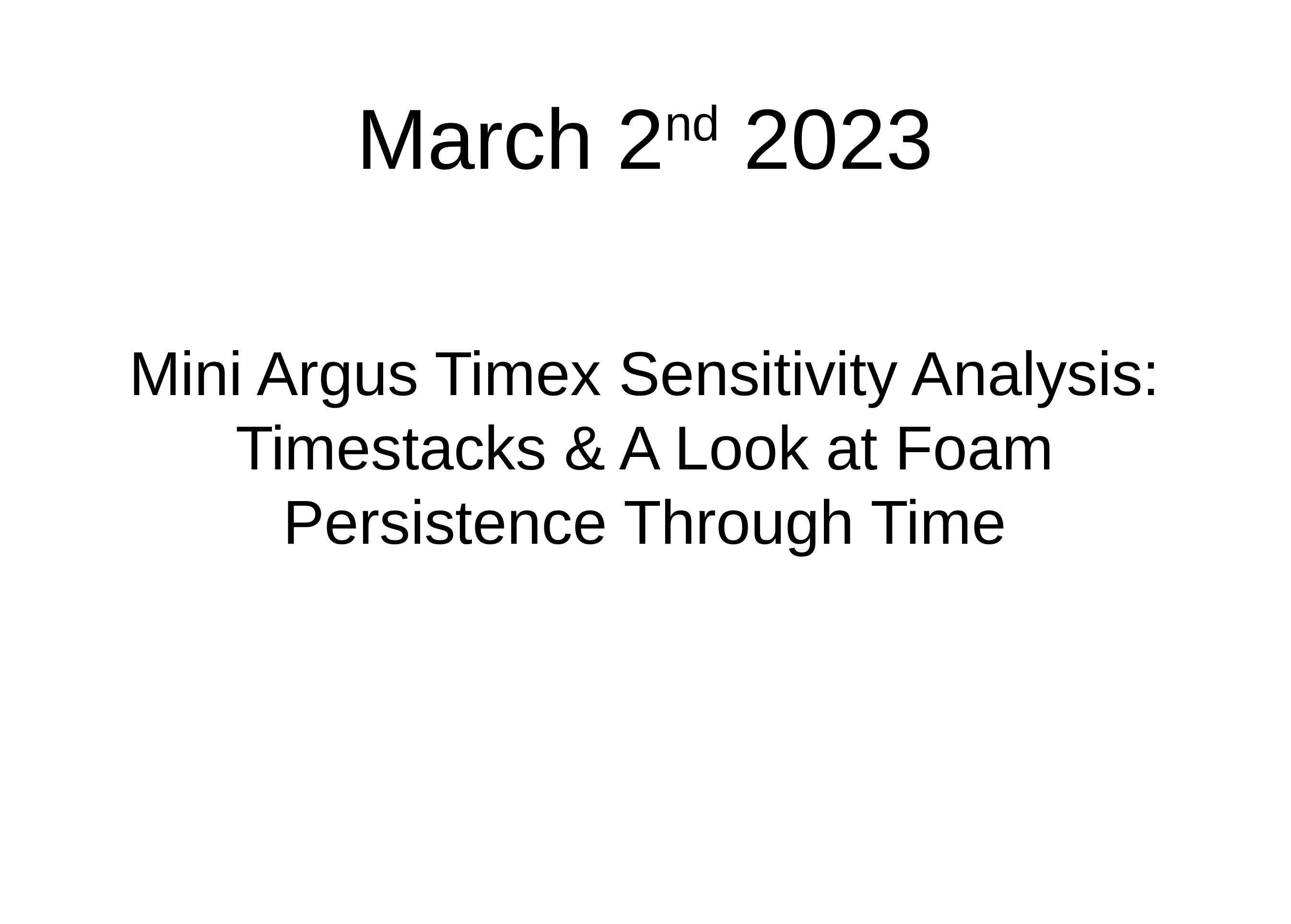

# March 2nd 2023

Mini Argus Timex Sensitivity Analysis: Timestacks & A Look at Foam Persistence Through Time